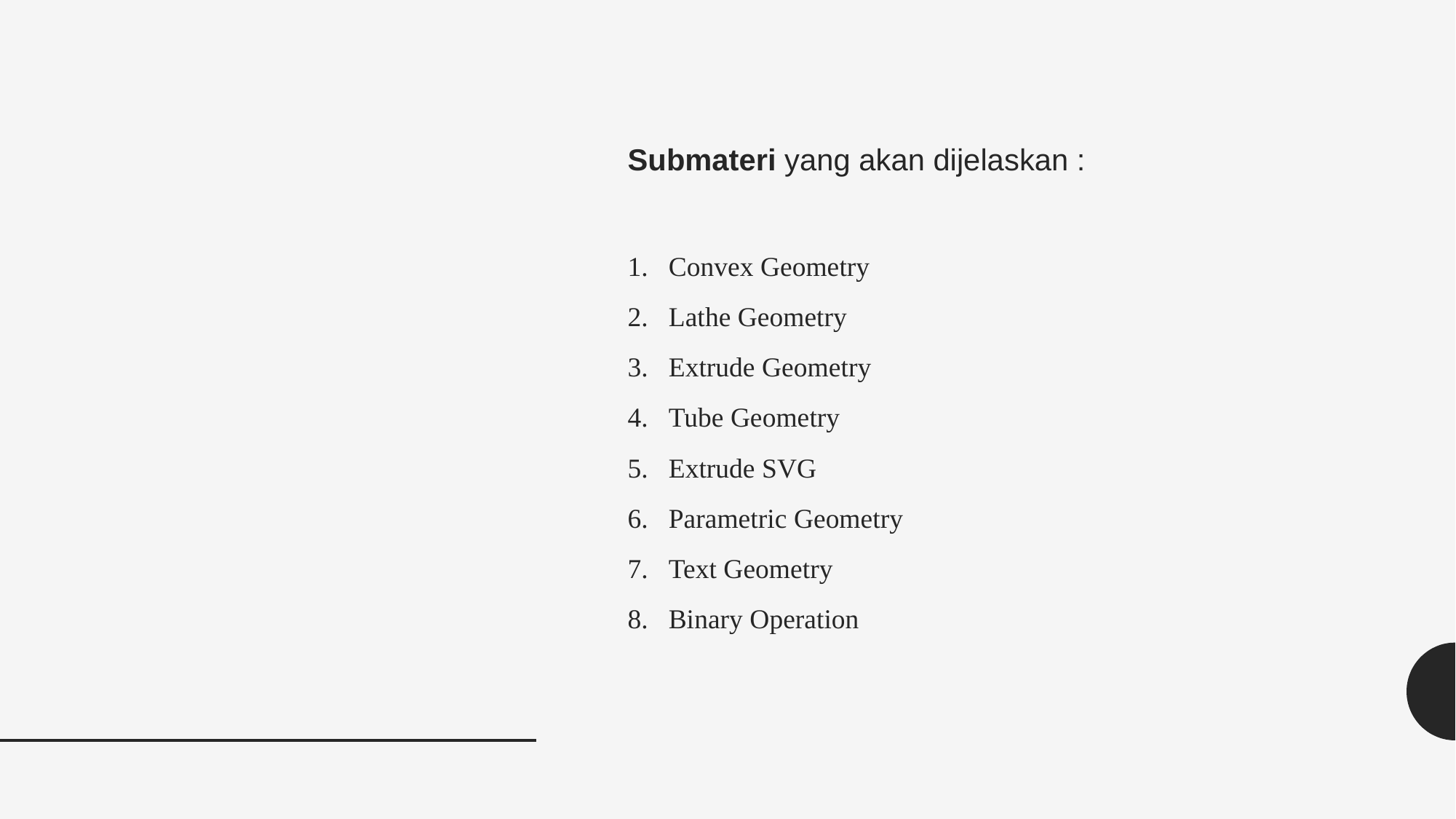

Submateri yang akan dijelaskan :

Convex Geometry
Lathe Geometry
Extrude Geometry
Tube Geometry
Extrude SVG
Parametric Geometry
Text Geometry
Binary Operation